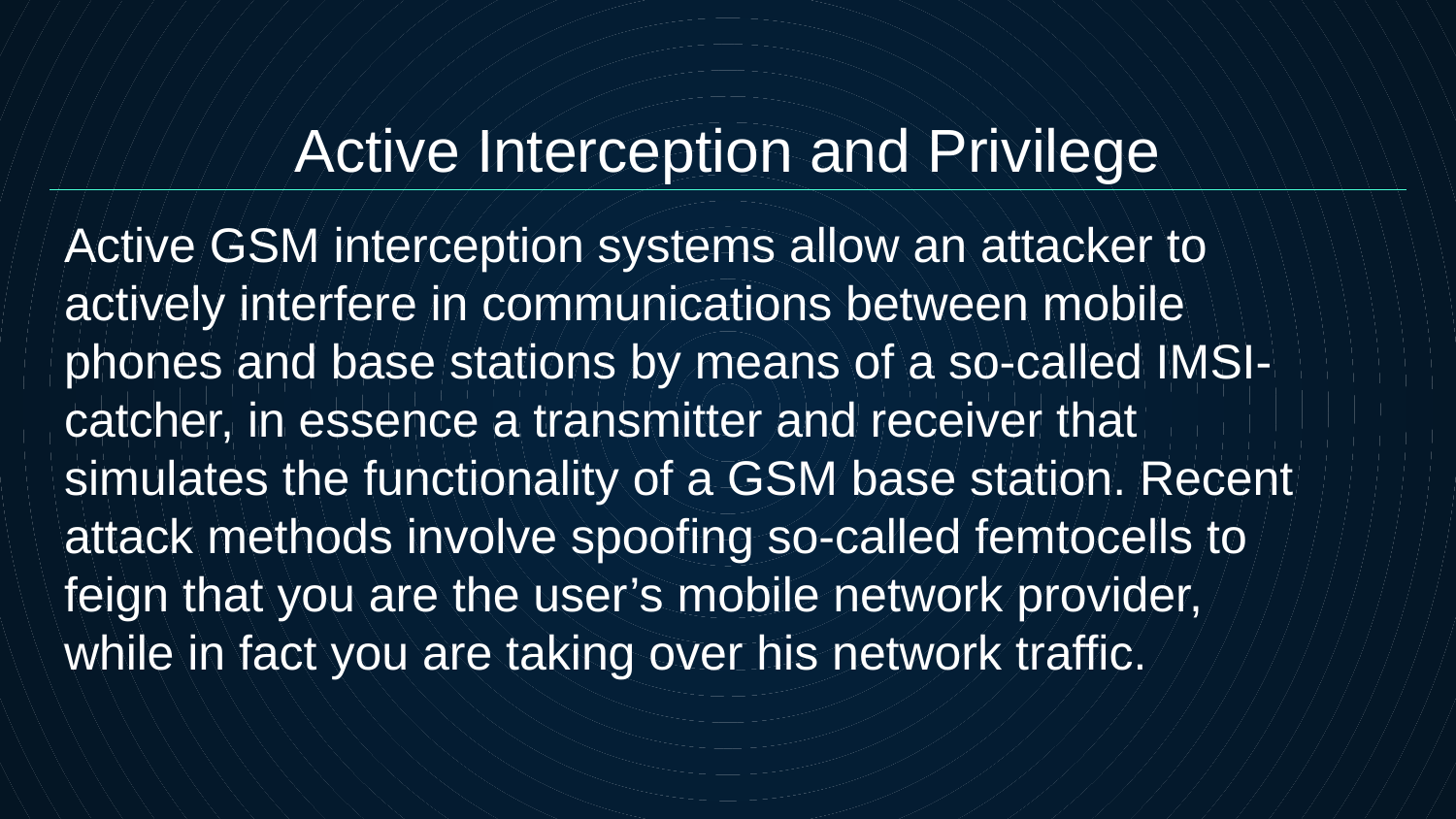

Active Interception and Privilege
Active GSM interception systems allow an attacker to actively interfere in communications between mobile phones and base stations by means of a so-called IMSI-catcher, in essence a transmitter and receiver that simulates the functionality of a GSM base station. Recent attack methods involve spoofing so-called femtocells to feign that you are the user’s mobile network provider, while in fact you are taking over his network traffic.